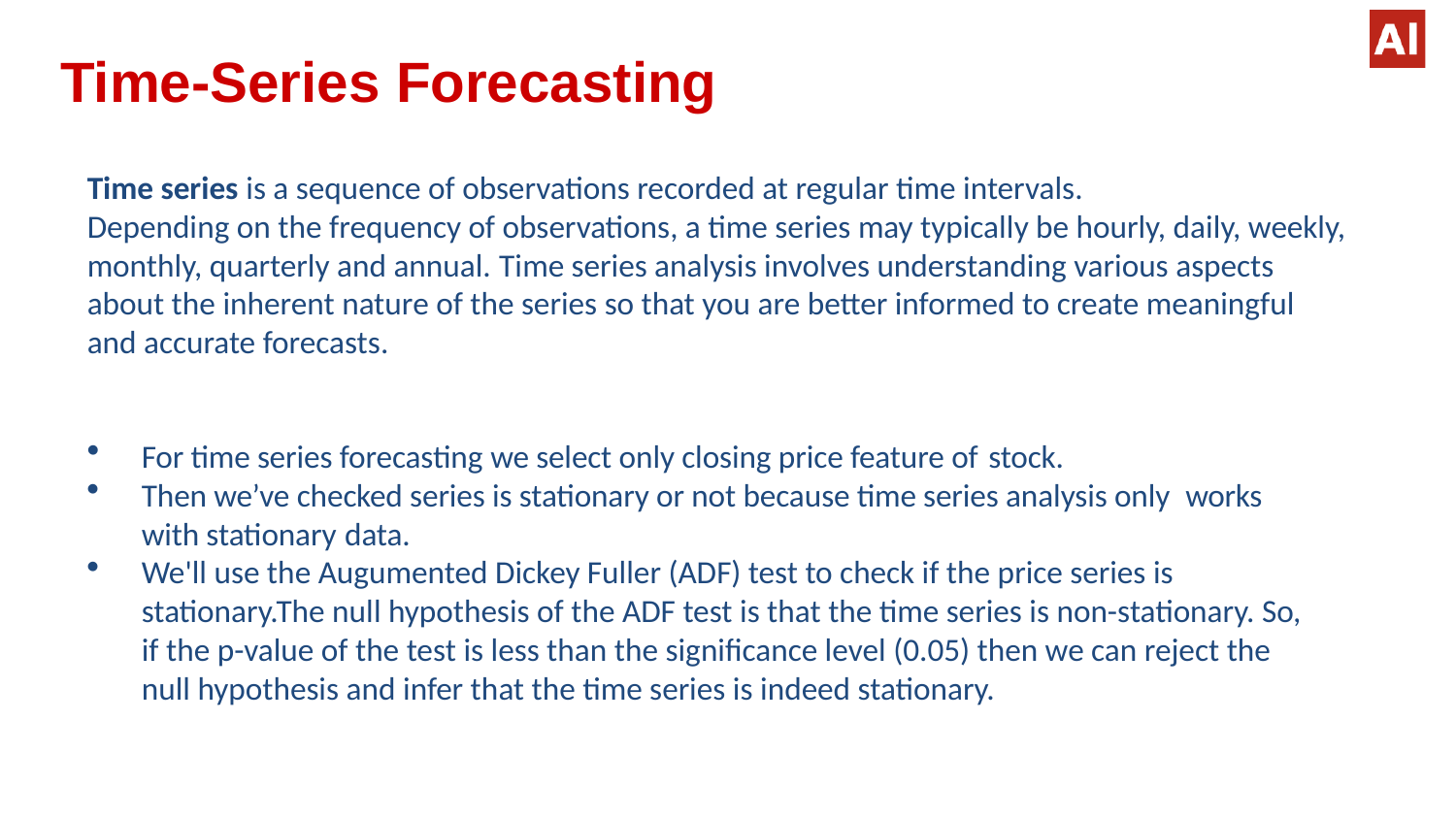

# Time-Series Forecasting
Time series is a sequence of observations recorded at regular time intervals.
Depending on the frequency of observations, a time series may typically be hourly, daily, weekly, monthly, quarterly and annual. Time series analysis involves understanding various aspects about the inherent nature of the series so that you are better informed to create meaningful and accurate forecasts.

For time series forecasting we select only closing price feature of stock.
Then we’ve checked series is stationary or not because time series analysis only  works with stationary data.
We'll use the Augumented Dickey Fuller (ADF) test to check if the price series is stationary.The null hypothesis of the ADF test is that the time series is non-stationary. So, if the p-value of the test is less than the significance level (0.05) then we can reject the null hypothesis and infer that the time series is indeed stationary.